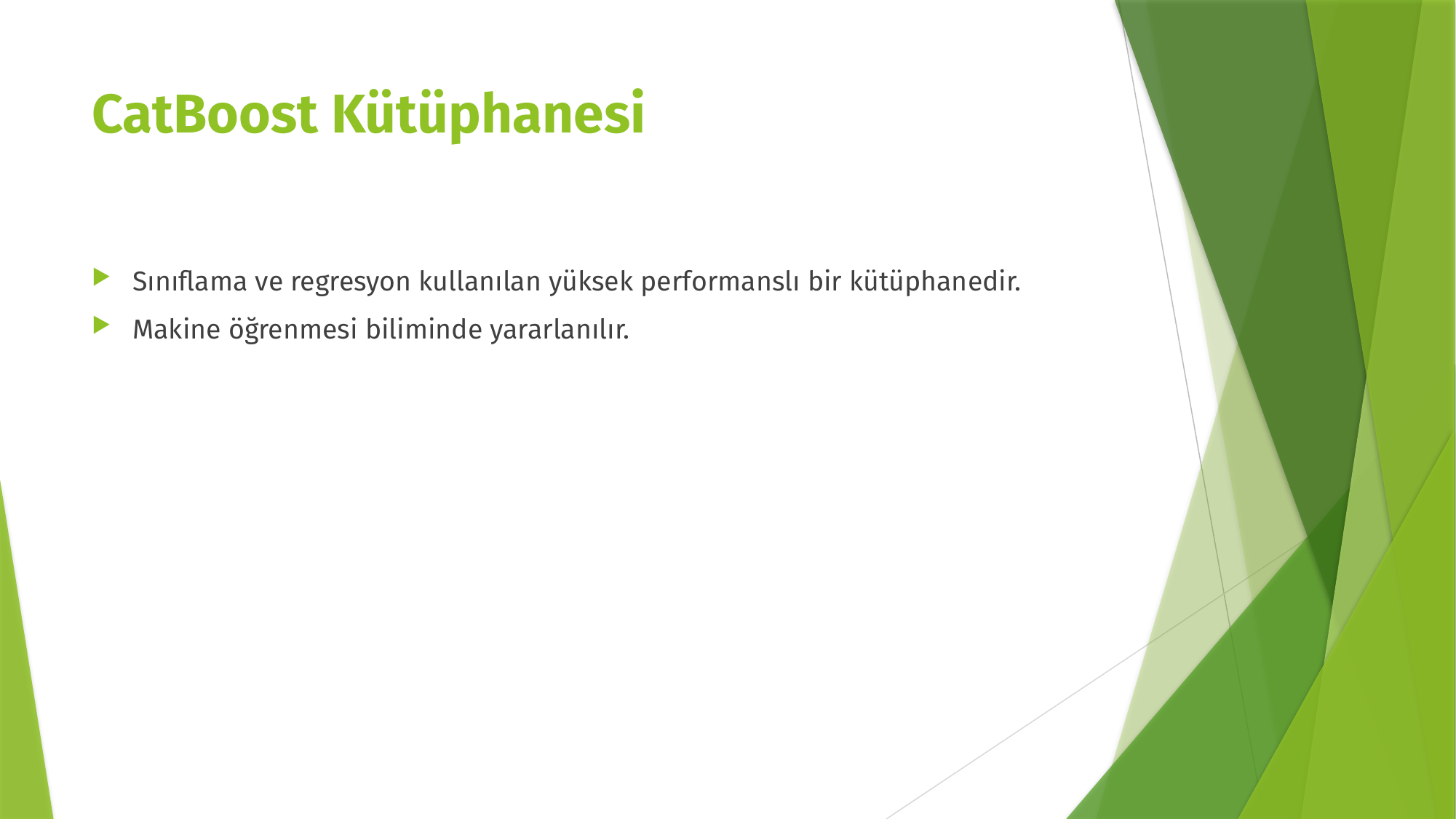

# CatBoost Kütüphanesi
Sınıflama ve regresyon kullanılan yüksek performanslı bir kütüphanedir.
Makine öğrenmesi biliminde yararlanılır.